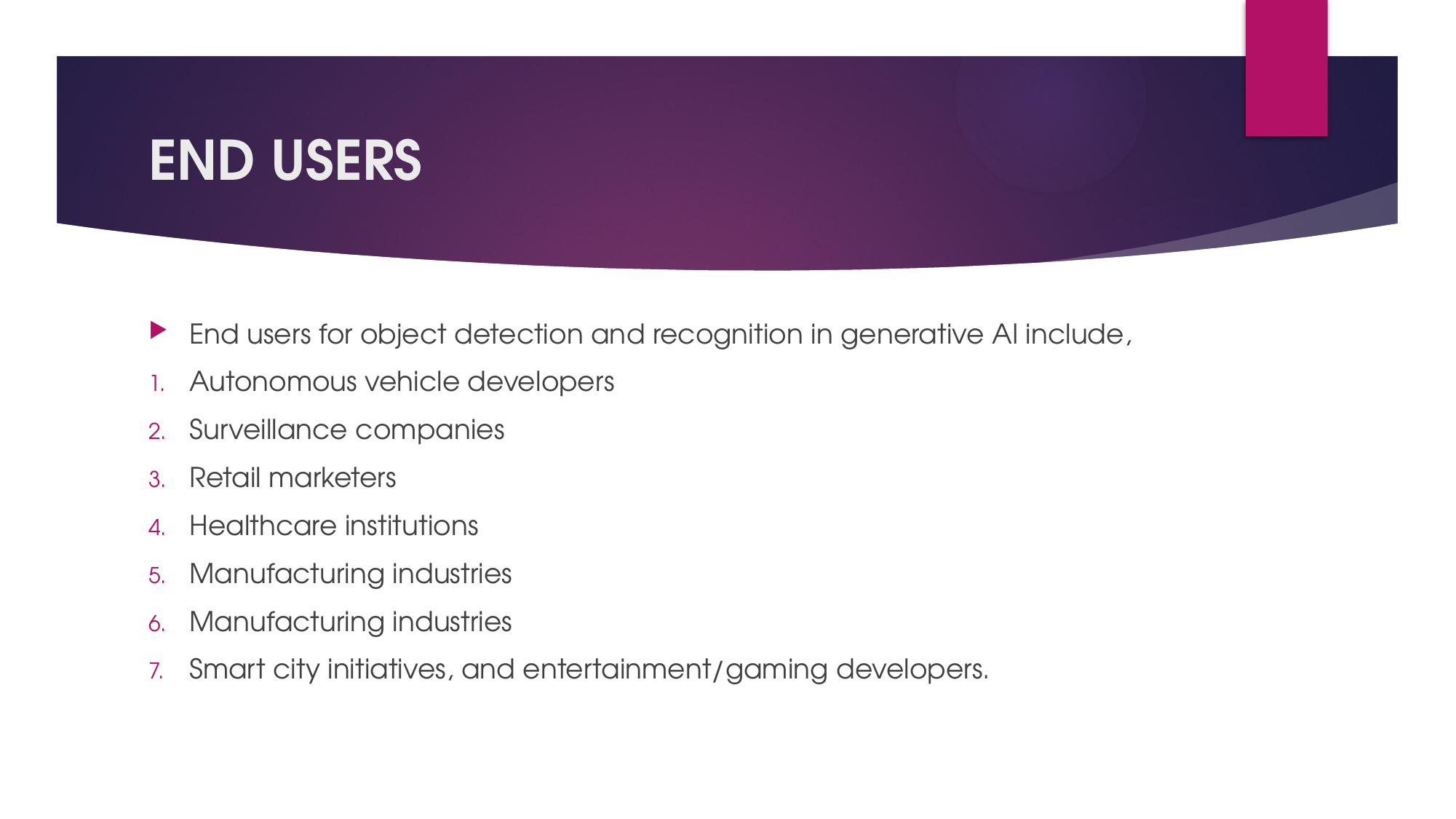

# END USERS
End users for object detection and recognition in generative AI include,
Autonomous vehicle developers
Surveillance companies
Retail marketers
Healthcare institutions
Manufacturing industries
Manufacturing industries
Smart city initiatives, and entertainment/gaming developers.